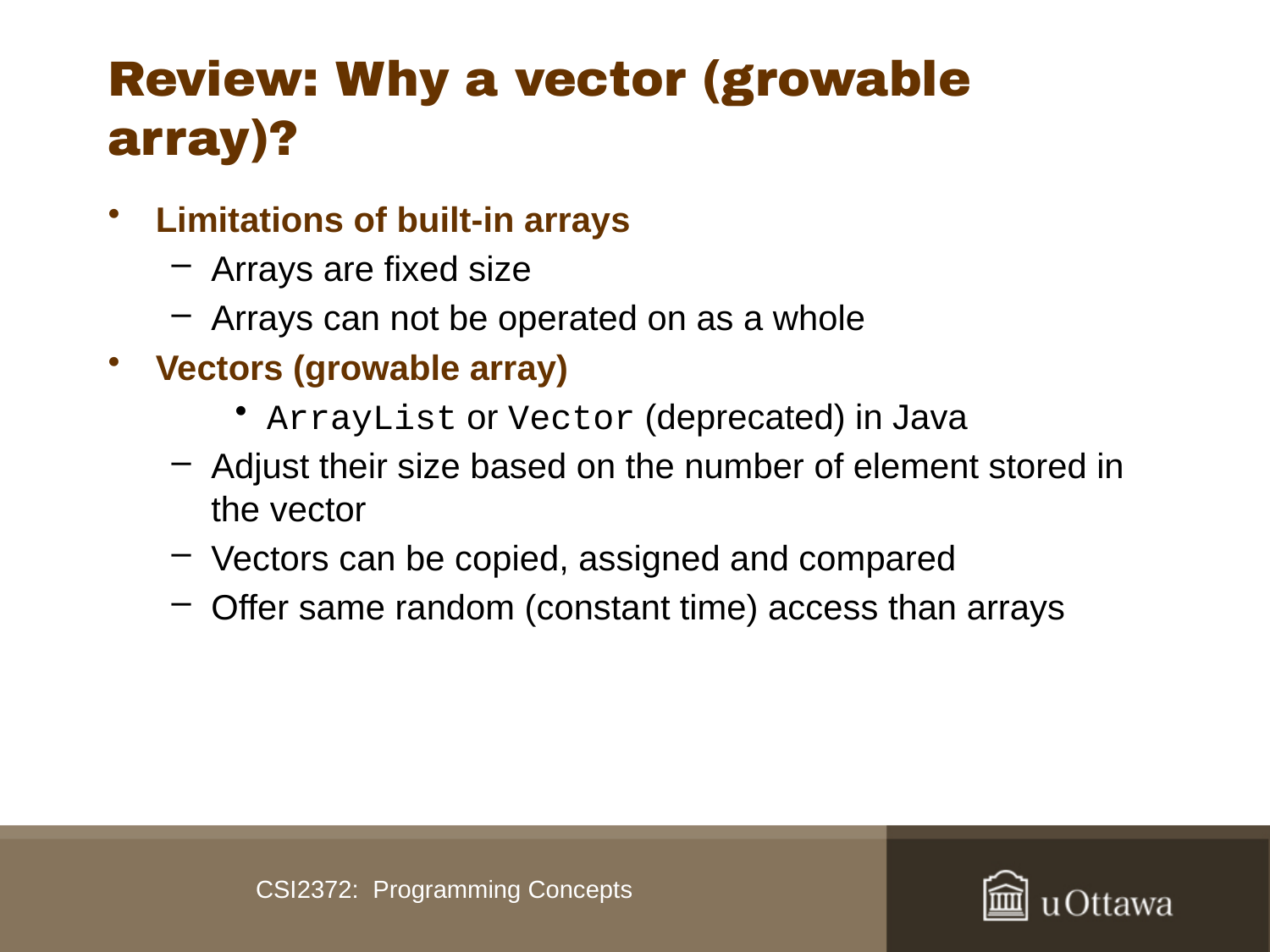

# Review: Why a vector (growable array)?
Limitations of built-in arrays
Arrays are fixed size
Arrays can not be operated on as a whole
Vectors (growable array)
ArrayList or Vector (deprecated) in Java
Adjust their size based on the number of element stored in the vector
Vectors can be copied, assigned and compared
Offer same random (constant time) access than arrays
CSI2372:  Programming Concepts